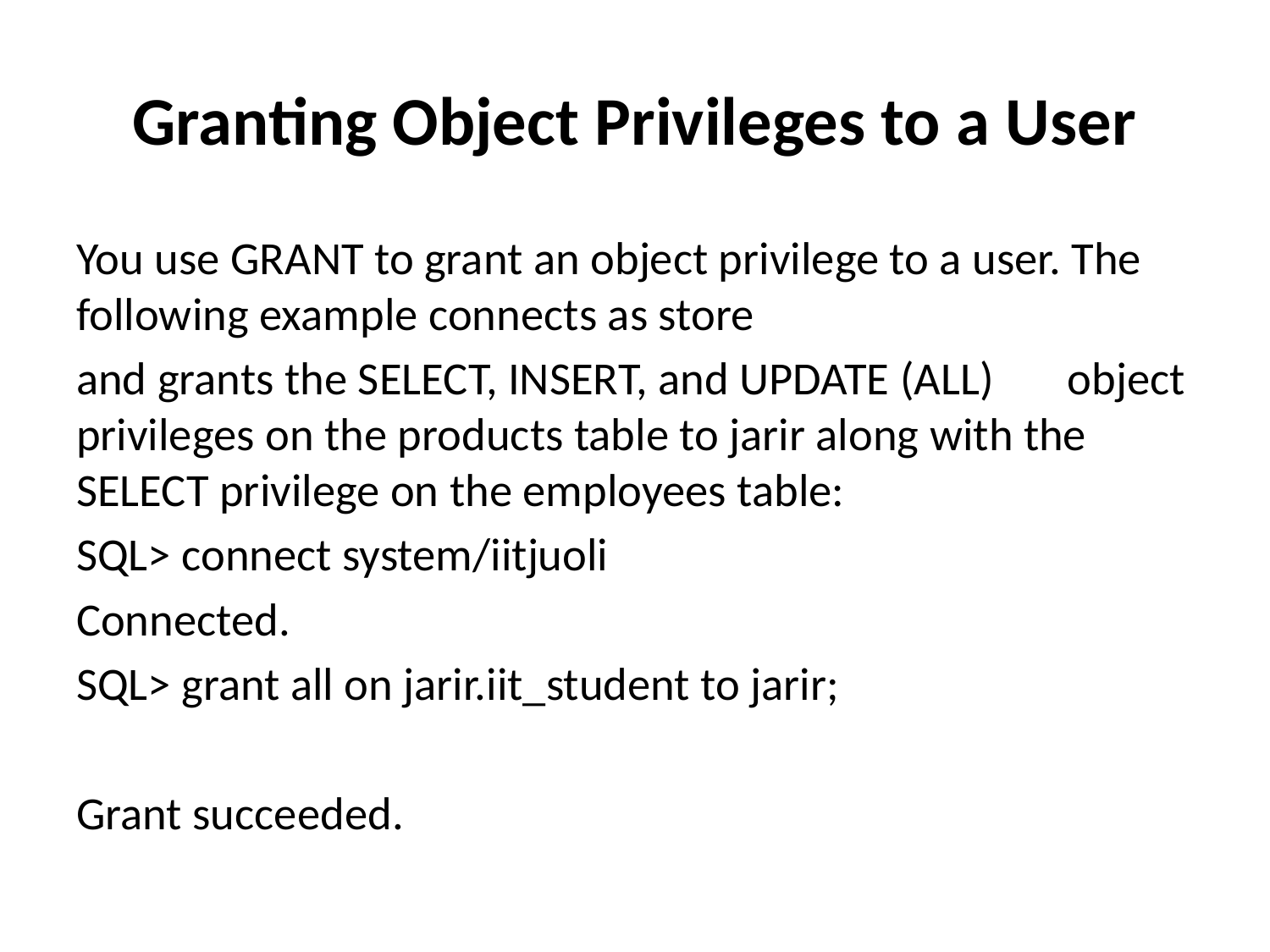

# Granting Object Privileges to a User
You use GRANT to grant an object privilege to a user. The following example connects as store
and grants the SELECT, INSERT, and UPDATE (ALL)       object privileges on the products table to jarir along with the SELECT privilege on the employees table:
SQL> connect system/iitjuoli
Connected.
SQL> grant all on jarir.iit_student to jarir;

Grant succeeded.